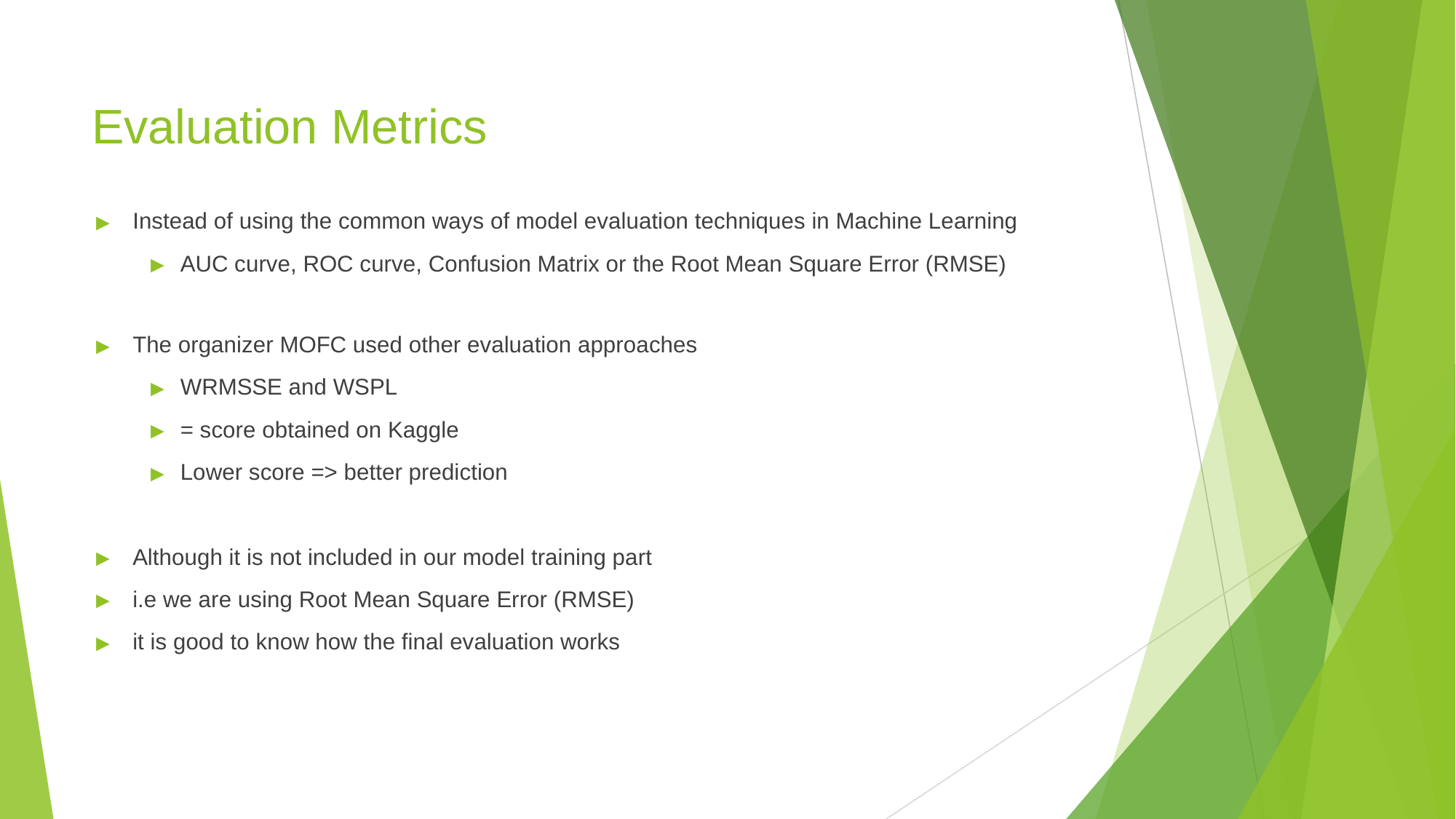

# Evaluation Metrics
Instead of using the common ways of model evaluation techniques in Machine Learning
AUC curve, ROC curve, Confusion Matrix or the Root Mean Square Error (RMSE)

The organizer MOFC used other evaluation approaches
WRMSSE and WSPL
= score obtained on Kaggle
Lower score => better prediction

Although it is not included in our model training part
i.e we are using Root Mean Square Error (RMSE)
it is good to know how the final evaluation works